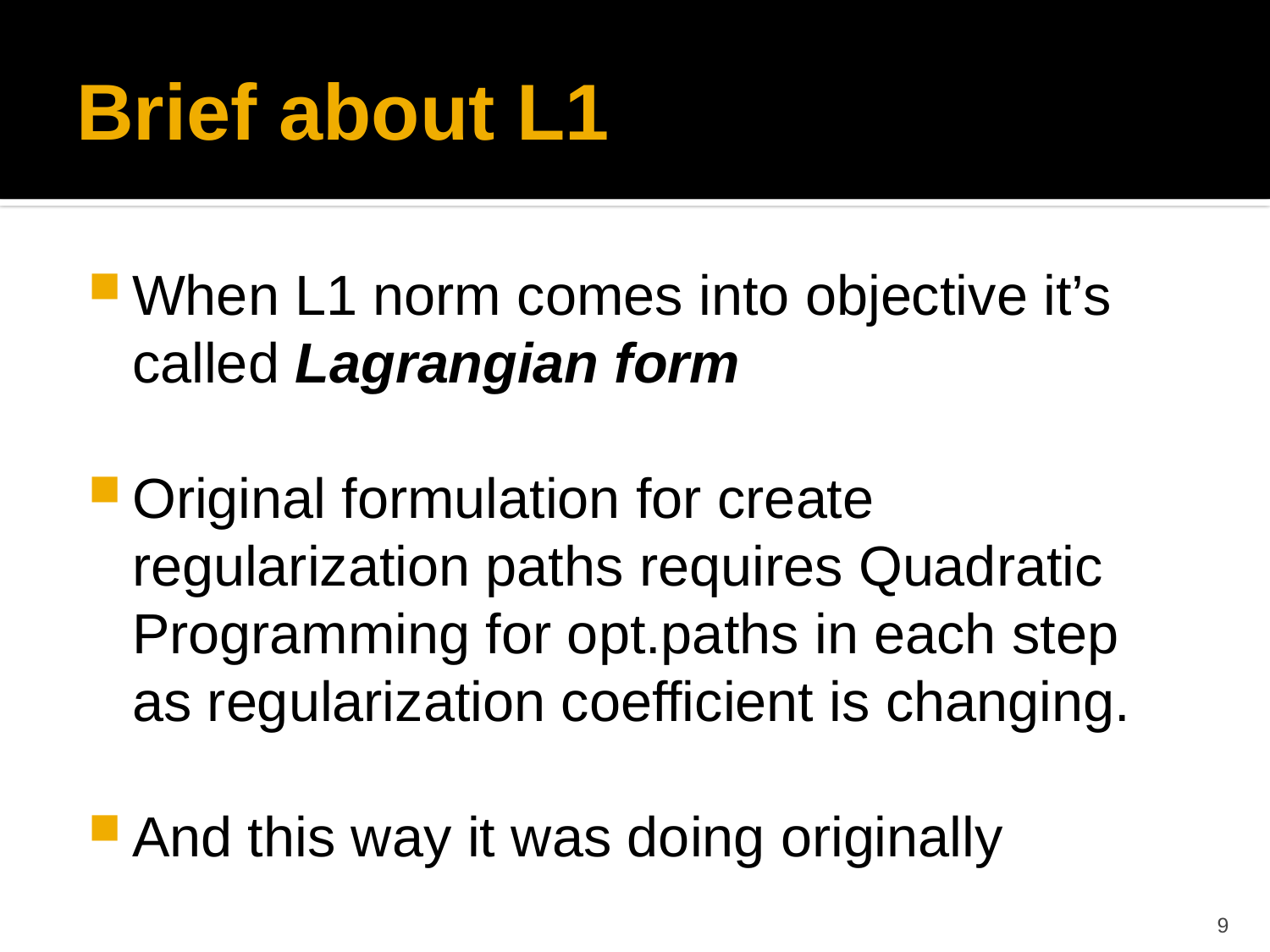

# Brief about L1
When L1 norm comes into objective it’s called Lagrangian form

Original formulation for create regularization paths requires Quadratic Programming for opt.paths in each step as regularization coefficient is changing.

And this way it was doing originally
9